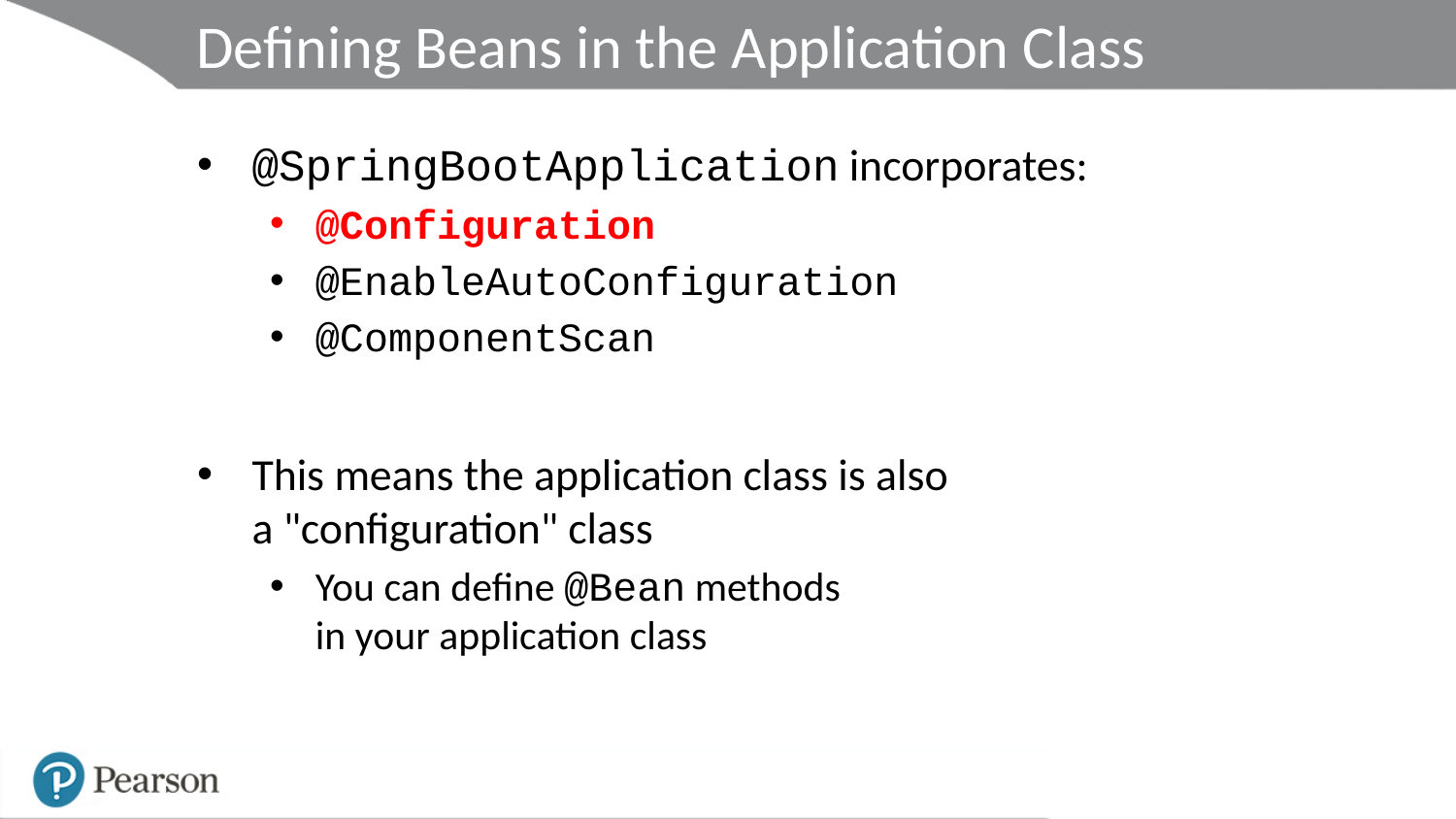

# Defining Beans in the Application Class
@SpringBootApplication incorporates:
@Configuration
@EnableAutoConfiguration
@ComponentScan

This means the application class is also
a "configuration" class
You can define @Bean methods
in your application class